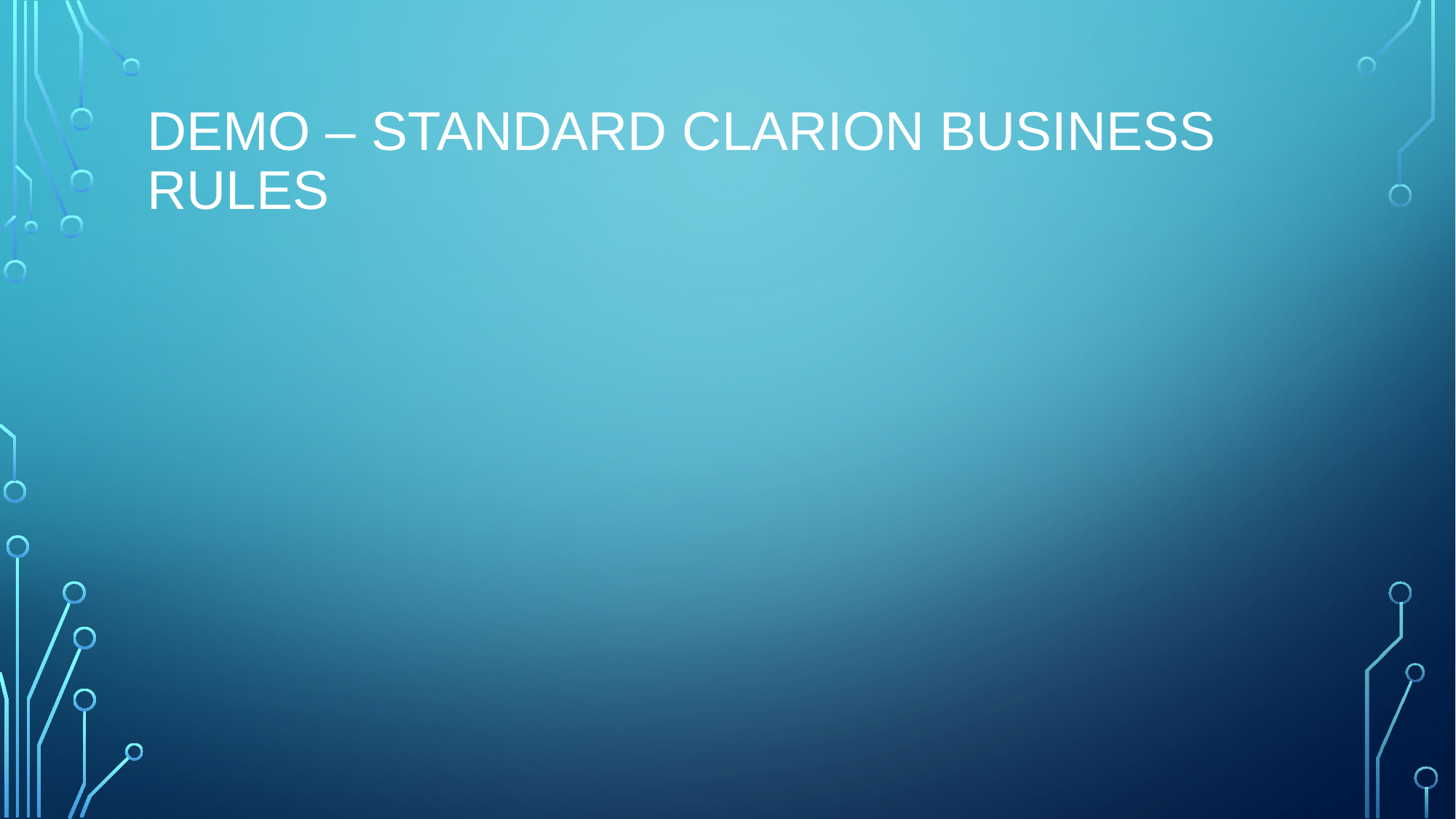

# Demo – STANDARD CLARION BUSINESS RULEs